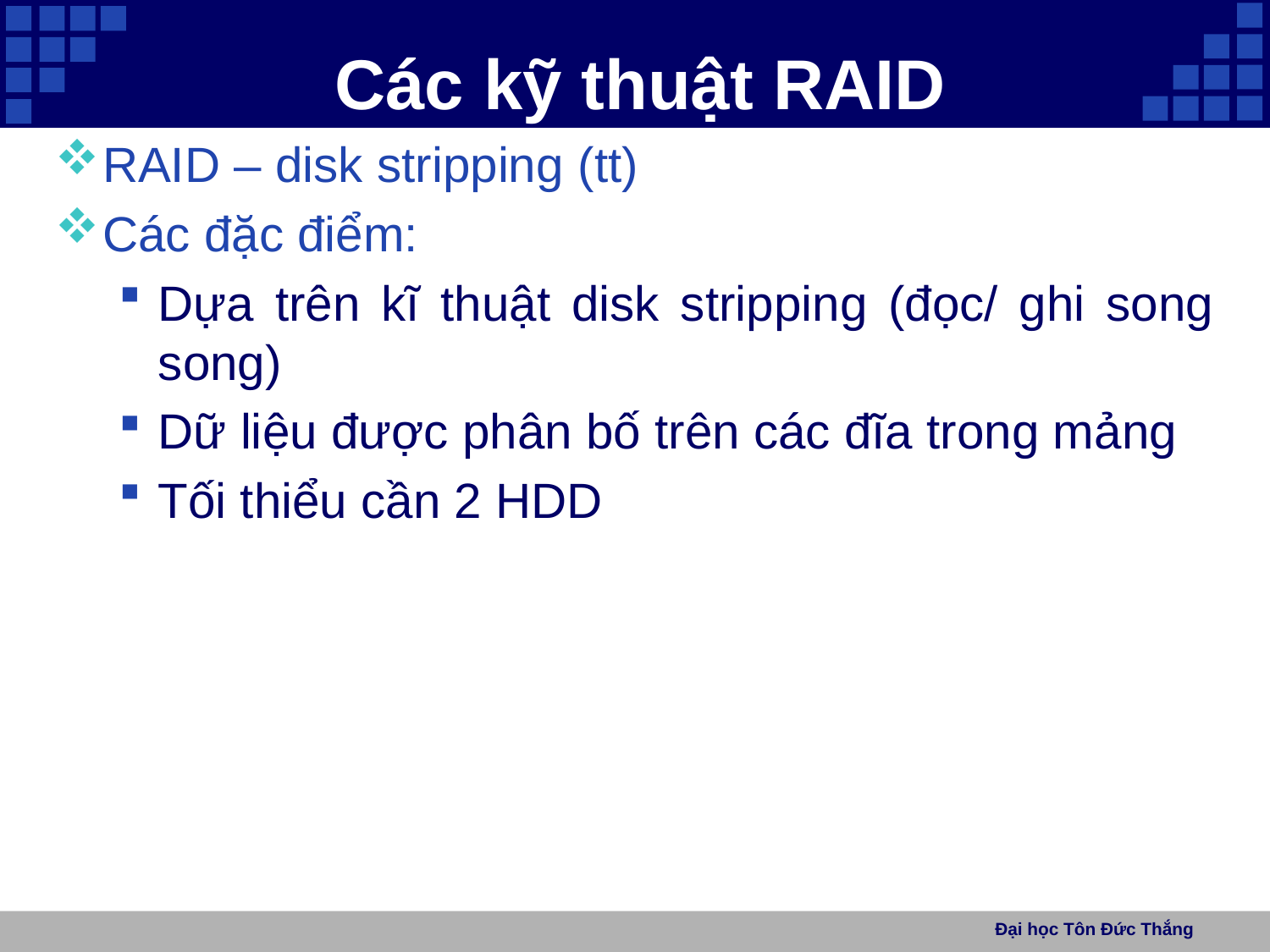

# Các kỹ thuật RAID
RAID – disk stripping (tt)
Các đặc điểm:
Dựa trên kĩ thuật disk stripping (đọc/ ghi song song)
Dữ liệu được phân bố trên các đĩa trong mảng
Tối thiểu cần 2 HDD
Đại học Tôn Đức Thắng